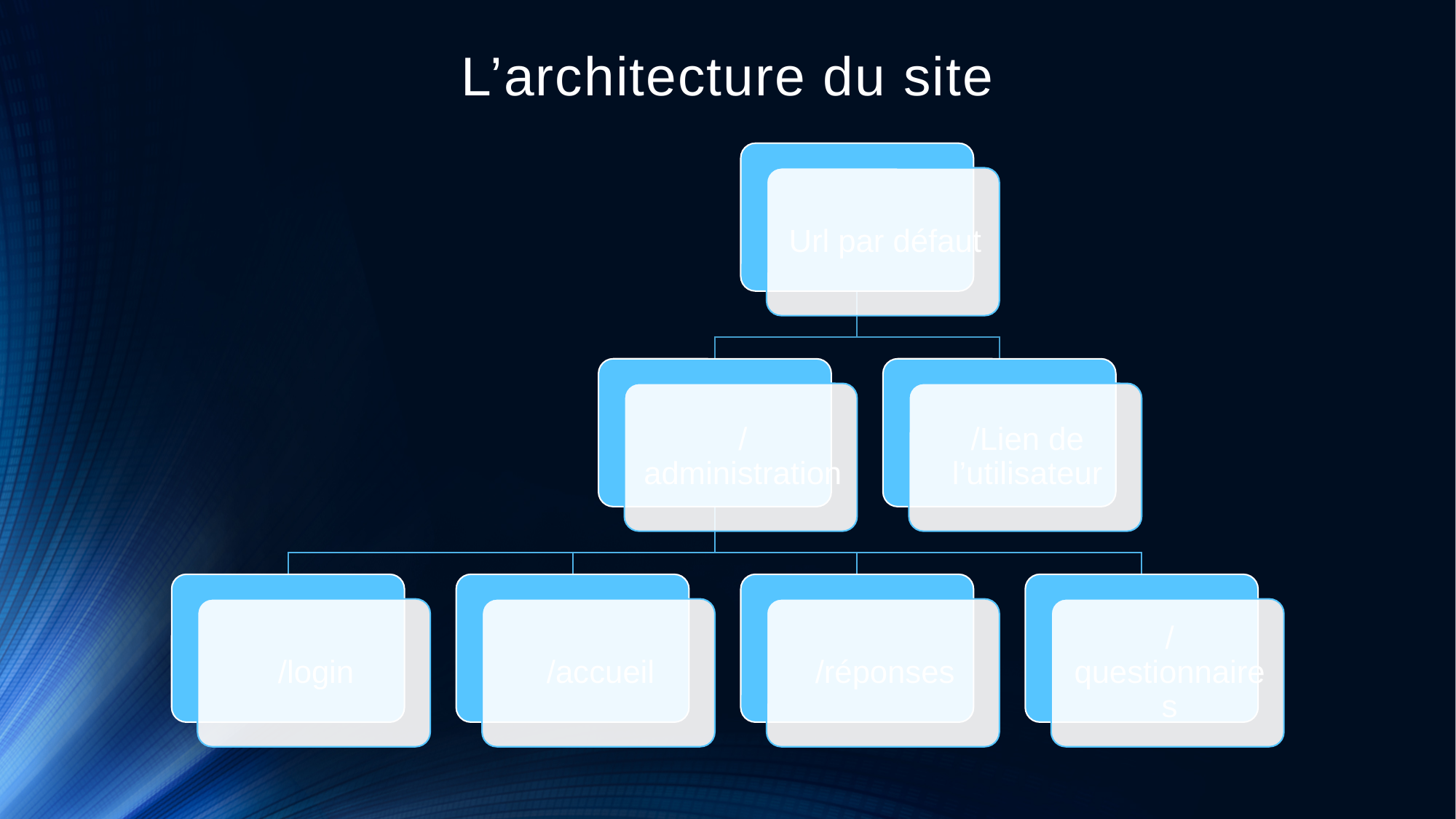

# L’architecture du site
Url par défaut
/administration
/login
/accueil
/réponses
/questionnaires
/Lien de l’utilisateur